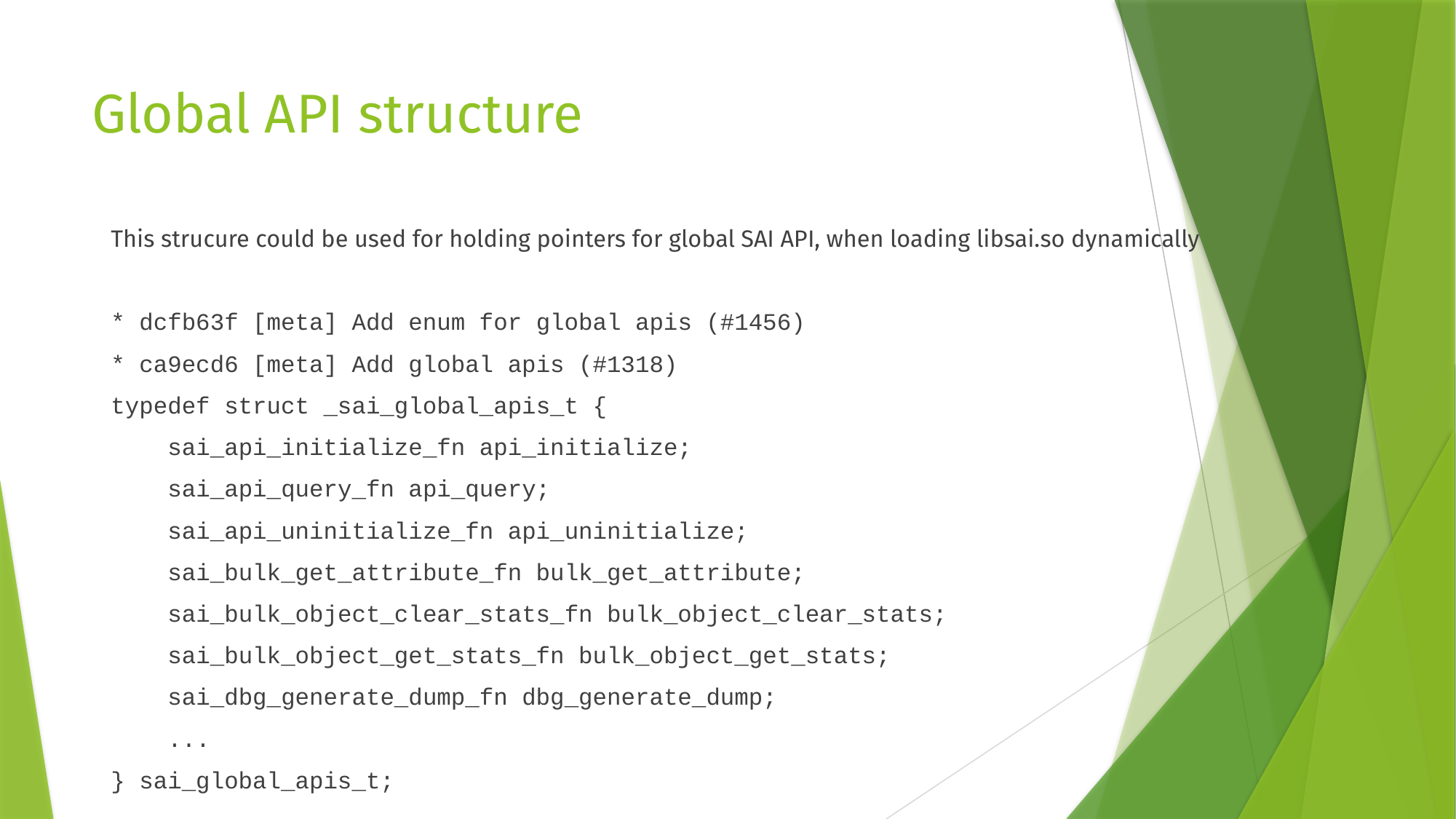

# Global API structure
This strucure could be used for holding pointers for global SAI API, when loading libsai.so dynamically

* dcfb63f [meta] Add enum for global apis (#1456)
* ca9ecd6 [meta] Add global apis (#1318)
typedef struct _sai_global_apis_t {
    sai_api_initialize_fn api_initialize;
    sai_api_query_fn api_query;
    sai_api_uninitialize_fn api_uninitialize;
    sai_bulk_get_attribute_fn bulk_get_attribute;
    sai_bulk_object_clear_stats_fn bulk_object_clear_stats;
    sai_bulk_object_get_stats_fn bulk_object_get_stats;
    sai_dbg_generate_dump_fn dbg_generate_dump;
    ...
} sai_global_apis_t;